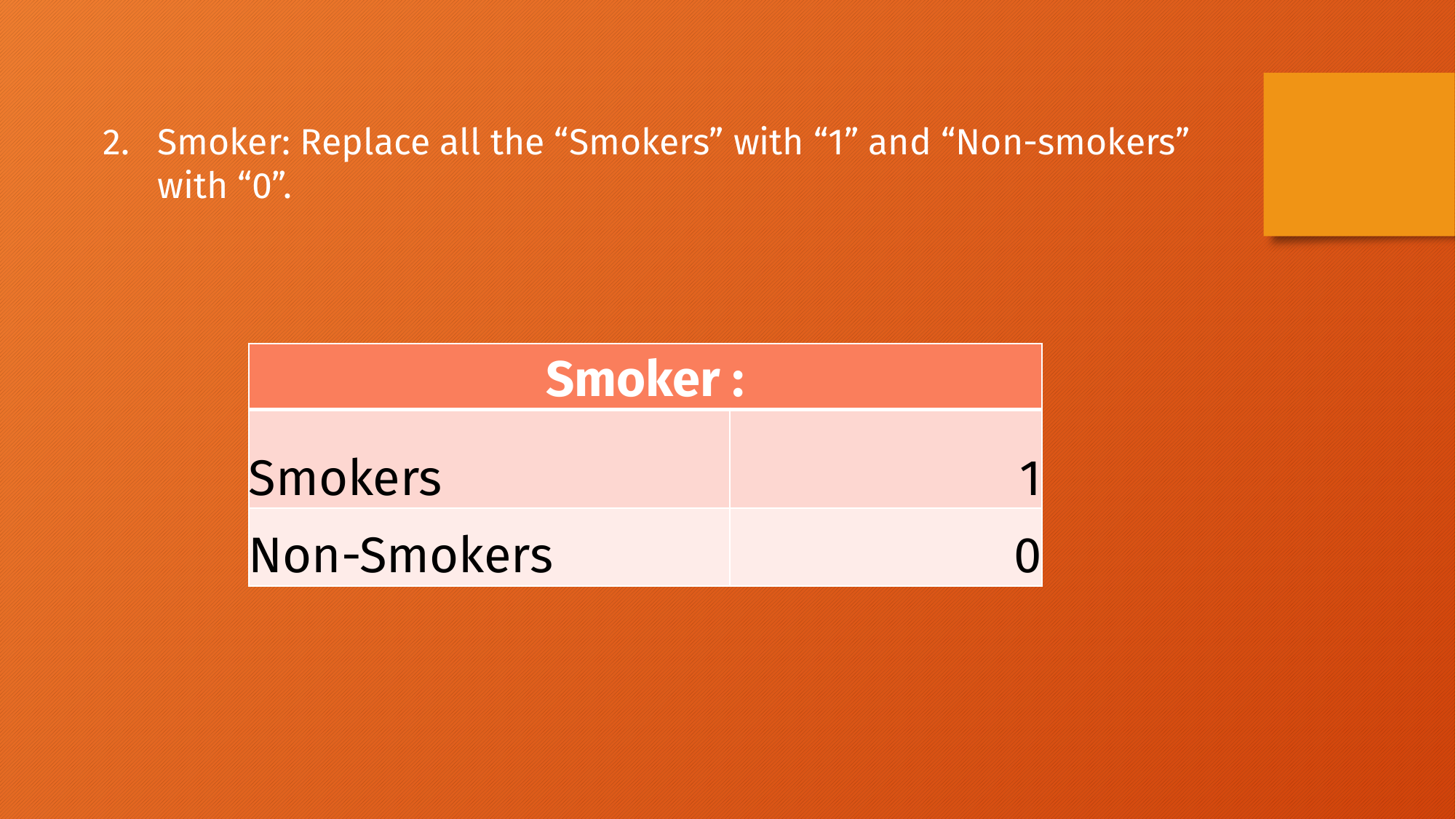

Smoker: Replace all the “Smokers” with “1” and “Non-smokers” with “0”.
| Smoker : |  |
| --- | --- |
| Smokers | 1 |
| Non-Smokers | 0 |